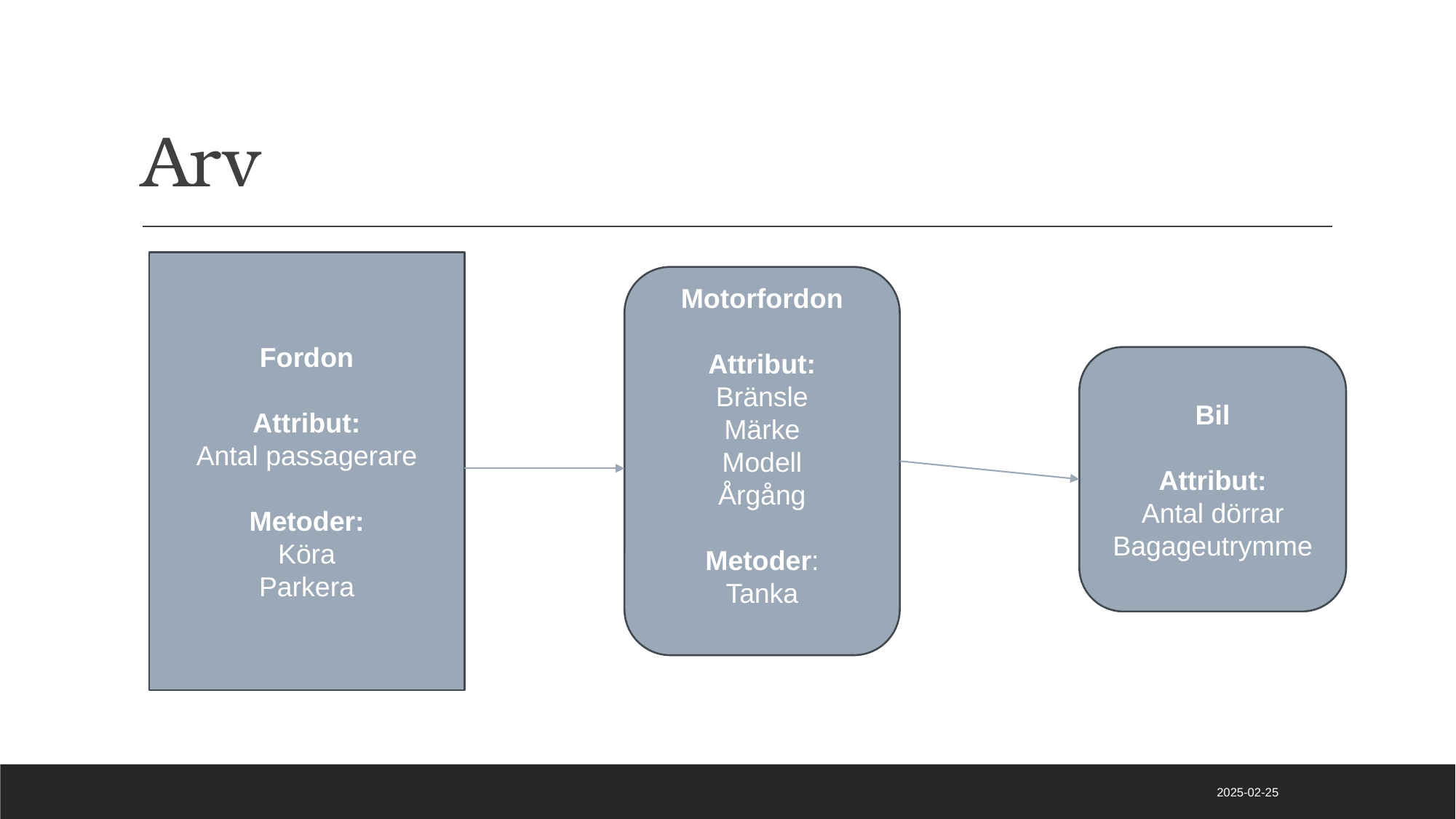

# Arv
Fordon
Attribut:
Antal passagerare
Metoder:
Köra
Parkera

Motorfordon

Attribut:
Bränsle
Märke
Modell
Årgång

Metoder:
Tanka

Bil

Attribut:
Antal dörrar
Bagageutrymme

2025-02-25